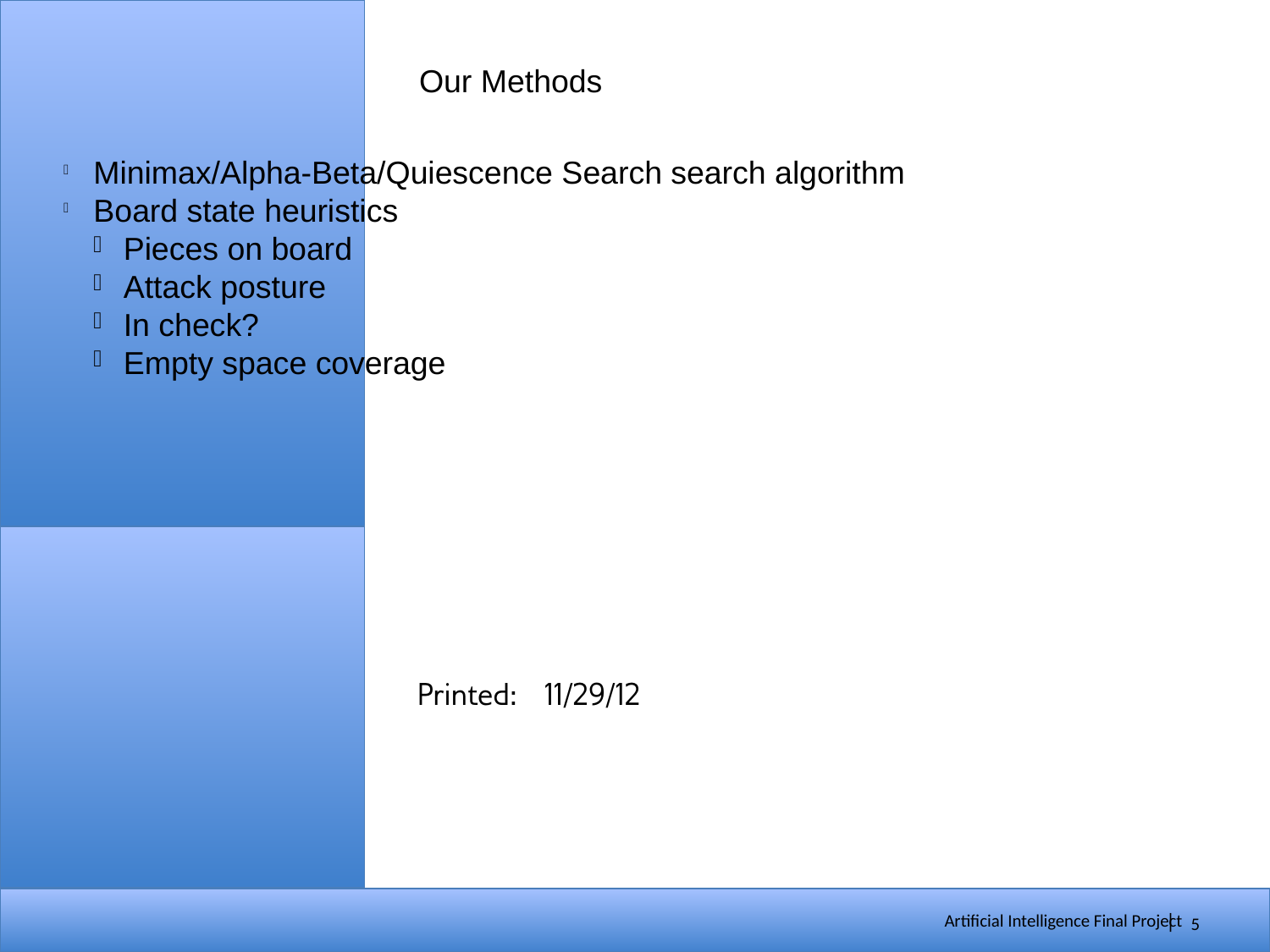

Our Methods
Minimax/Alpha-Beta/Quiescence Search search algorithm
Board state heuristics
Pieces on board
Attack posture
In check?
Empty space coverage